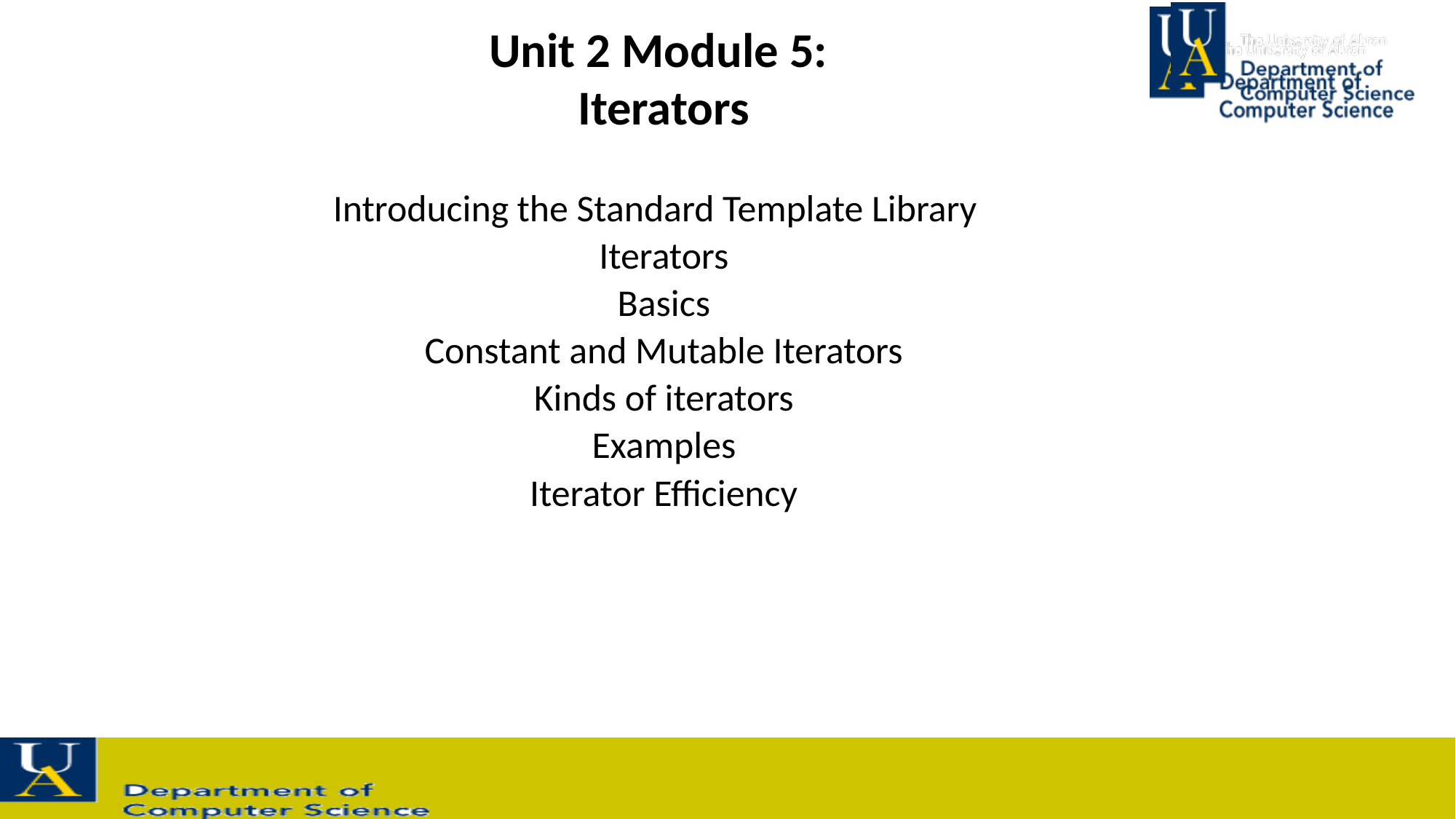

Unit 2 Module 5:
Iterators

Introducing the Standard Template Library
Iterators
Basics
Constant and Mutable Iterators
Kinds of iterators
Examples
Iterator Efficiency